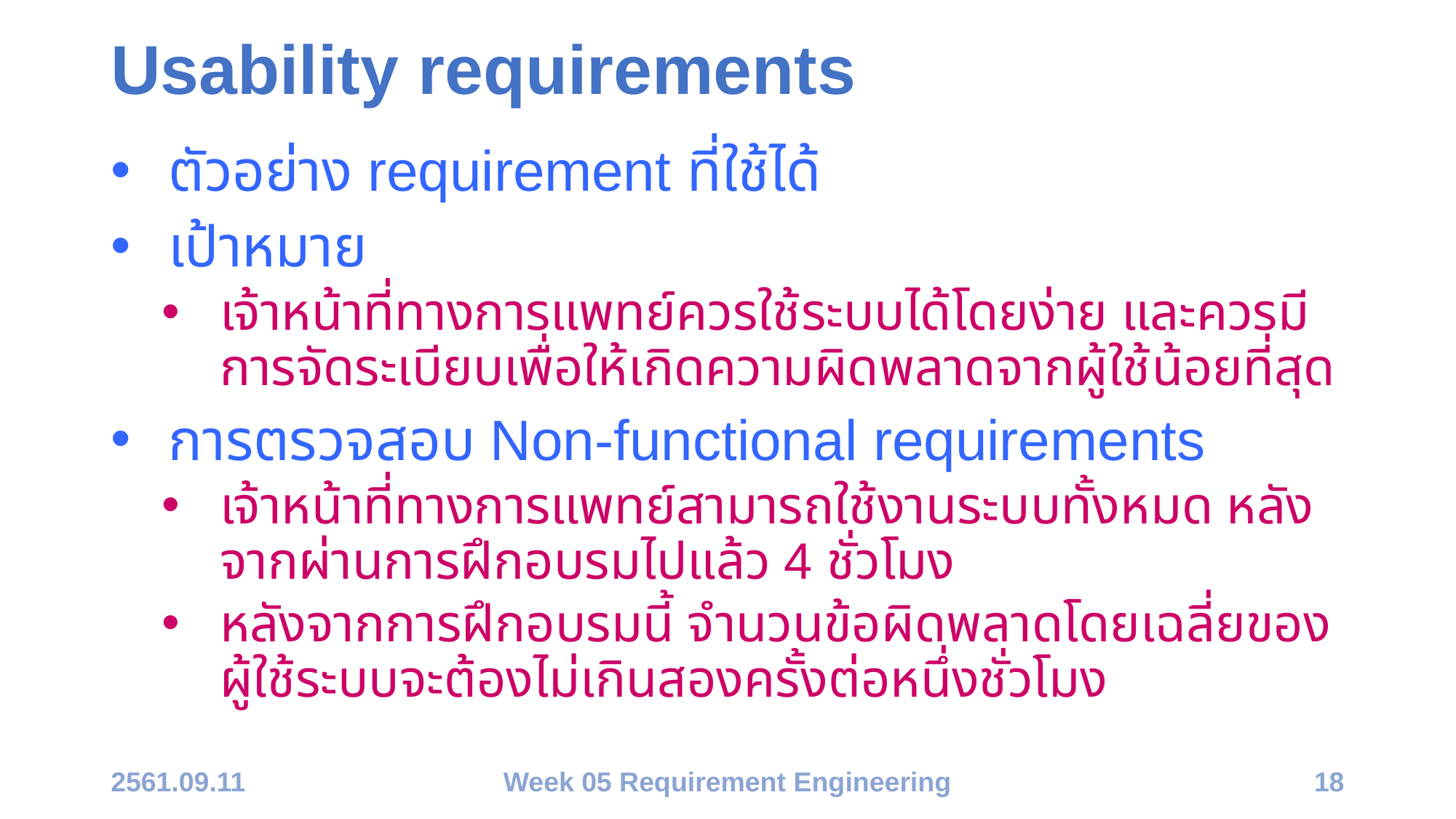

# Usability requirements
ตัวอย่าง requirement ที่ใช้ได้
เป้าหมาย
เจ้าหน้าที่ทางการแพทย์ควรใช้ระบบได้โดยง่าย และควรมีการจัดระเบียบเพื่อให้เกิดความผิดพลาดจากผู้ใช้น้อยที่สุด
การตรวจสอบ Non-functional requirements
เจ้าหน้าที่ทางการแพทย์สามารถใช้งานระบบทั้งหมด หลังจากผ่านการฝึกอบรมไปแล้ว 4 ชั่วโมง
หลังจากการฝึกอบรมนี้ จำนวนข้อผิดพลาดโดยเฉลี่ยของผู้ใช้ระบบจะต้องไม่เกินสองครั้งต่อหนึ่งชั่วโมง
2561.09.11
Week 05 Requirement Engineering
18